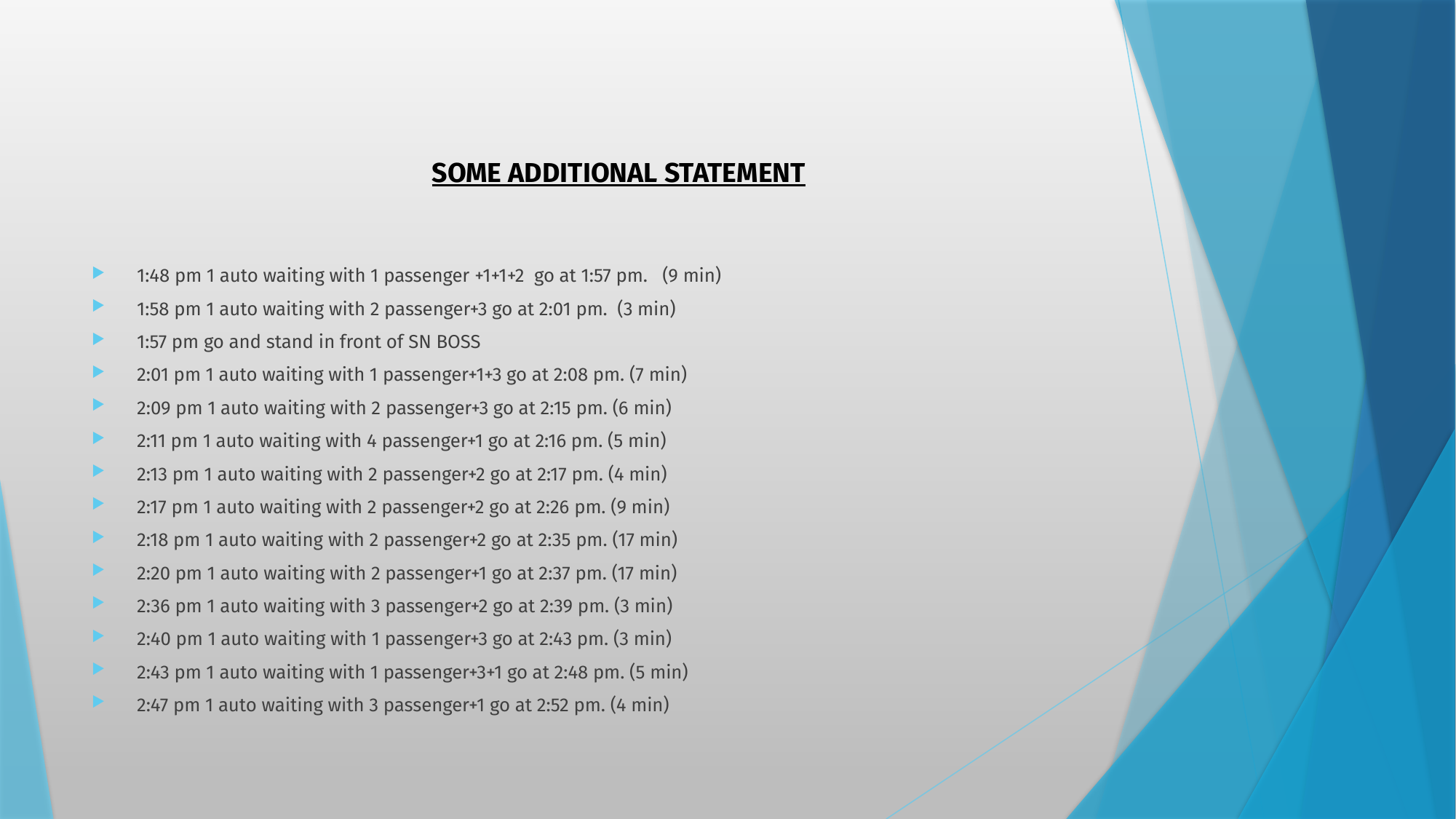

SOME ADDITIONAL STATEMENT
1:48 pm 1 auto waiting with 1 passenger +1+1+2  go at 1:57 pm.   (9 min)
1:58 pm 1 auto waiting with 2 passenger+3 go at 2:01 pm.  (3 min)
1:57 pm go and stand in front of SN BOSS
2:01 pm 1 auto waiting with 1 passenger+1+3 go at 2:08 pm. (7 min)
2:09 pm 1 auto waiting with 2 passenger+3 go at 2:15 pm. (6 min)
2:11 pm 1 auto waiting with 4 passenger+1 go at 2:16 pm. (5 min)
2:13 pm 1 auto waiting with 2 passenger+2 go at 2:17 pm. (4 min)
2:17 pm 1 auto waiting with 2 passenger+2 go at 2:26 pm. (9 min)
2:18 pm 1 auto waiting with 2 passenger+2 go at 2:35 pm. (17 min)
2:20 pm 1 auto waiting with 2 passenger+1 go at 2:37 pm. (17 min)
2:36 pm 1 auto waiting with 3 passenger+2 go at 2:39 pm. (3 min)
2:40 pm 1 auto waiting with 1 passenger+3 go at 2:43 pm. (3 min)
2:43 pm 1 auto waiting with 1 passenger+3+1 go at 2:48 pm. (5 min)
2:47 pm 1 auto waiting with 3 passenger+1 go at 2:52 pm. (4 min)